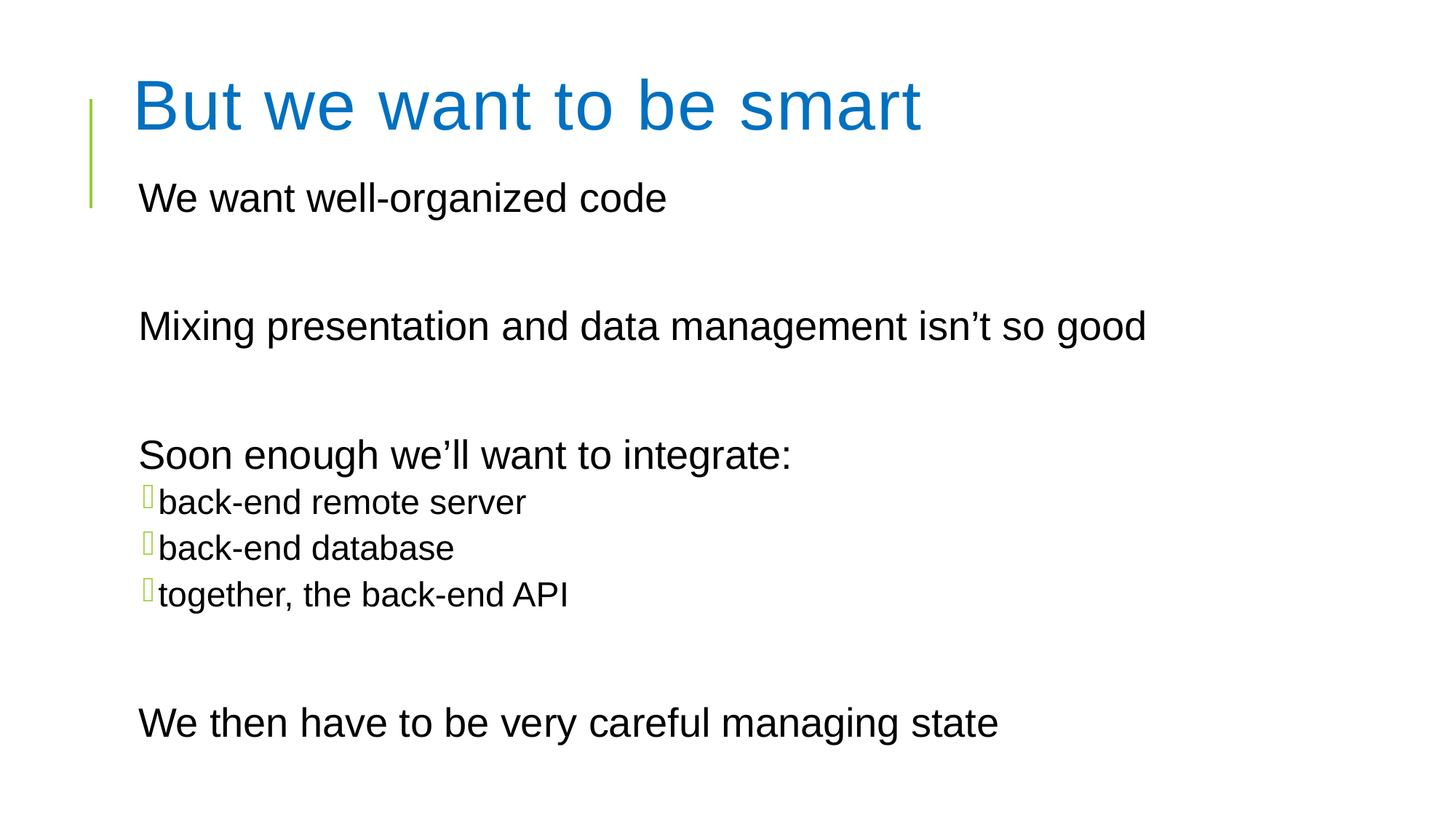

# But we want to be smart
We want well-organized code

Mixing presentation and data management isn’t so good

Soon enough we’ll want to integrate:
back-end remote server
back-end database
together, the back-end API

We then have to be very careful managing state